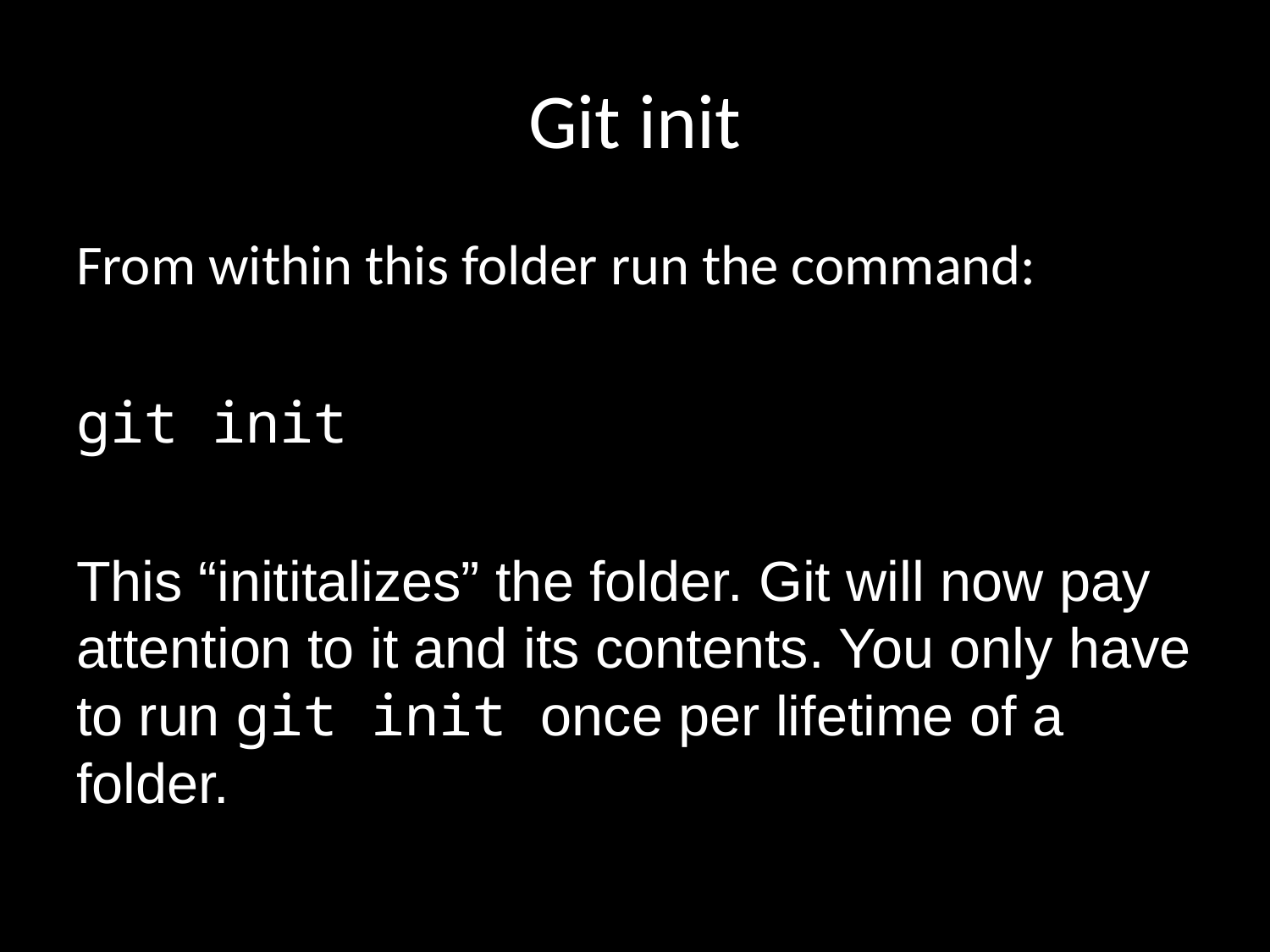

# Git init
From within this folder run the command:

git init

This “inititalizes” the folder. Git will now pay attention to it and its contents. You only have to run git init once per lifetime of a folder.